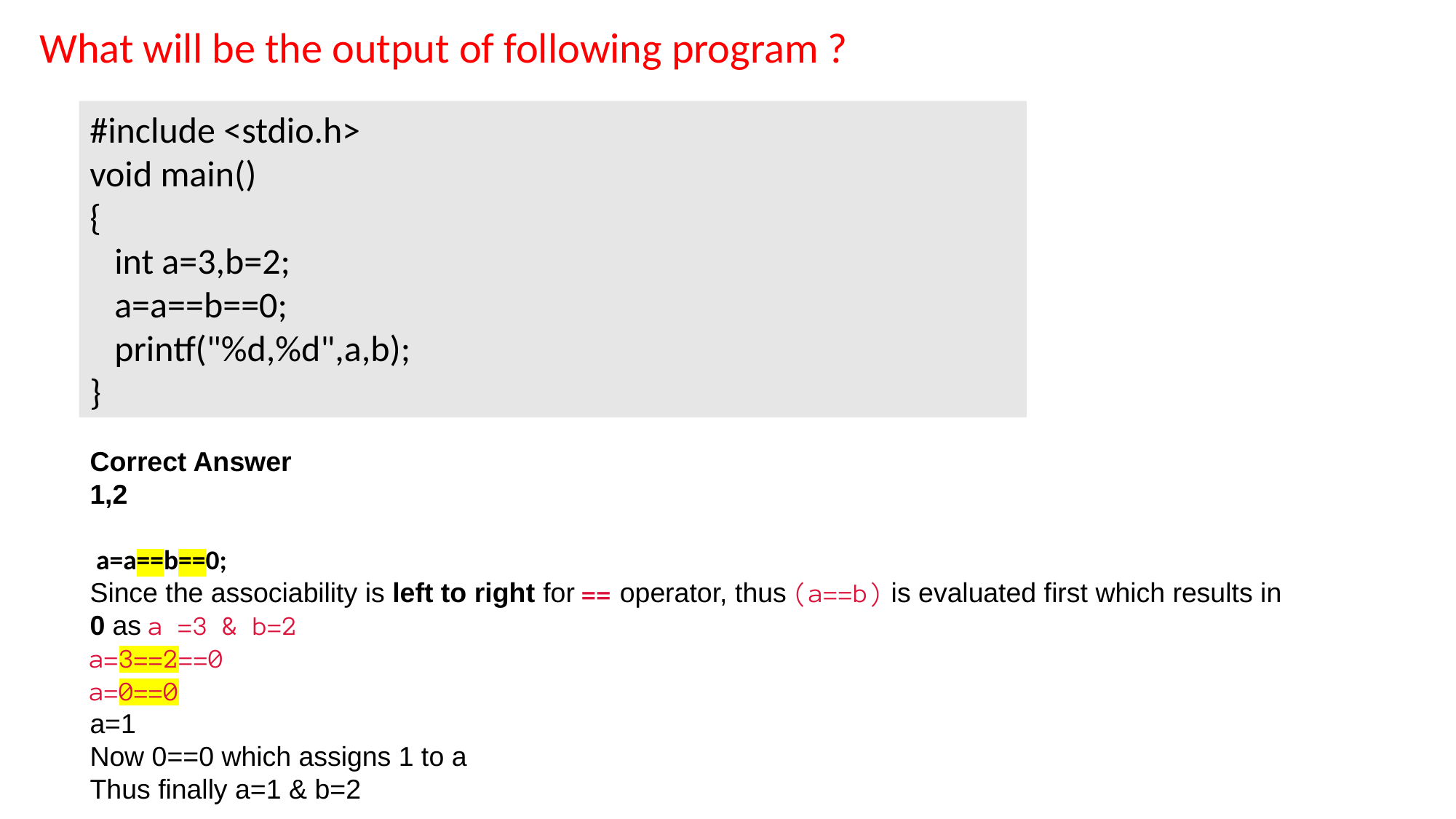

# What will be the output of following program ?
#include <stdio.h>
void main()
{
   int a=3,b=2;
   a=a==b==0;
   printf("%d,%d",a,b);
}
Correct Answer
1,2

 a=a==b==0;
Since the associability is left to right for == operator, thus (a==b) is evaluated first which results in 0 as a =3 & b=2
a=3==2==0
a=0==0
a=1
Now 0==0 which assigns 1 to a
Thus finally a=1 & b=2